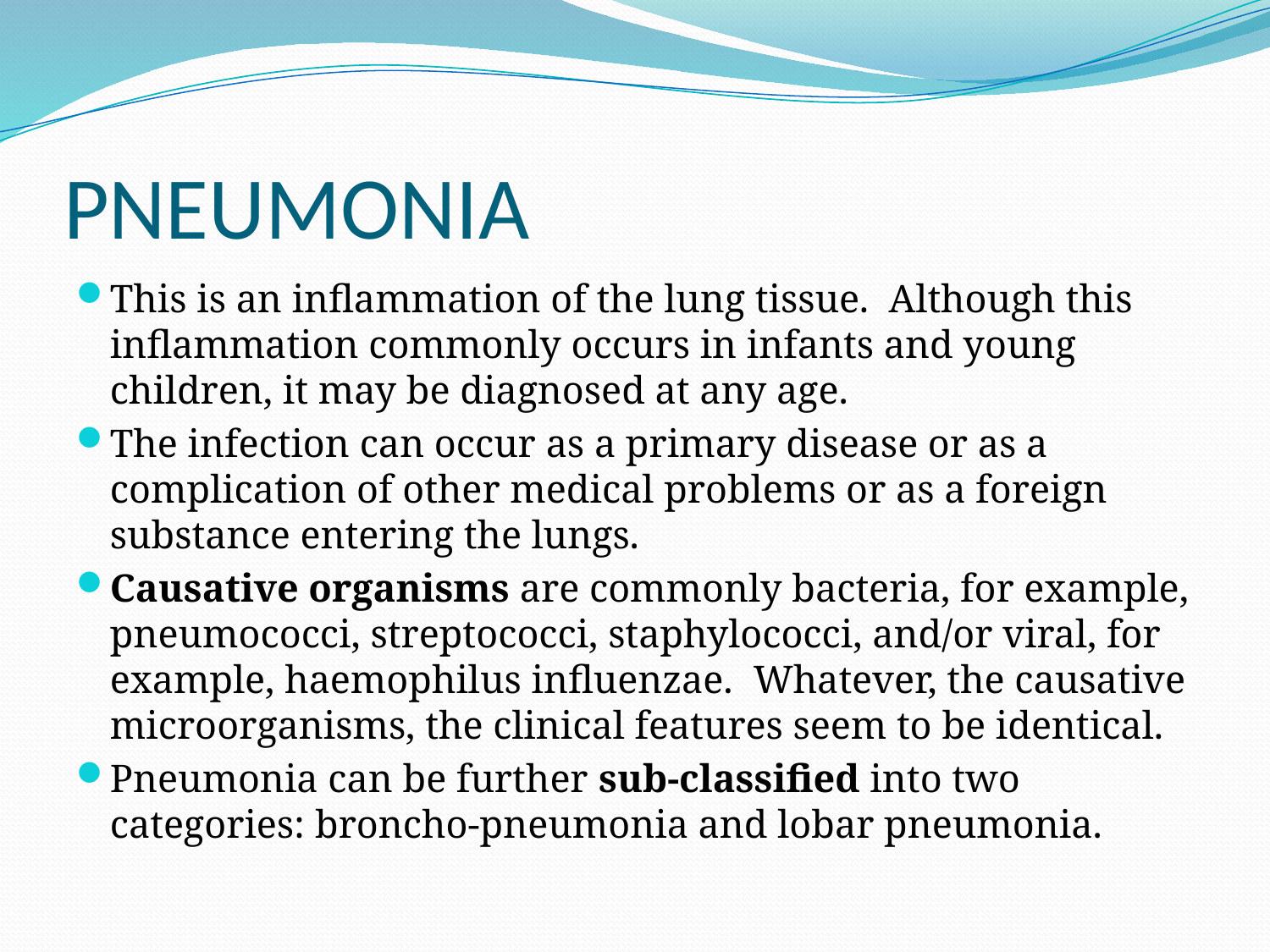

# PNEUMONIA
This is an inflammation of the lung tissue.  Although this inflammation commonly occurs in infants and young children, it may be diagnosed at any age.
The infection can occur as a primary disease or as a complication of other medical problems or as a foreign substance entering the lungs.
Causative organisms are commonly bacteria, for example, pneumococci, streptococci, staphylococci, and/or viral, for example, haemophilus influenzae.  Whatever, the causative microorganisms, the clinical features seem to be identical.
Pneumonia can be further sub-classified into two categories: broncho-pneumonia and lobar pneumonia.